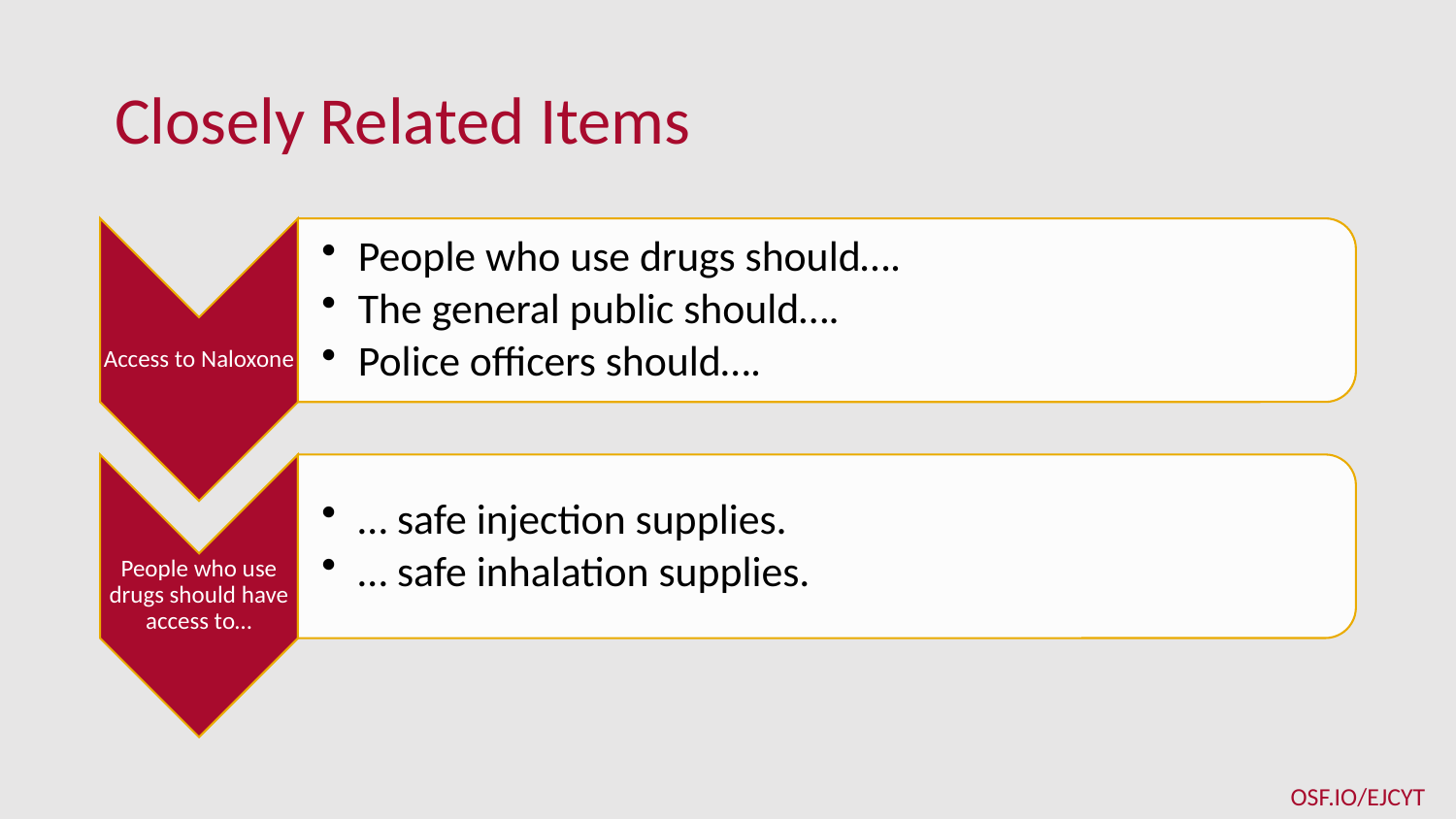

# Closely Related Items
Access to Naloxone
People who use drugs should….
The general public should….
Police officers should….
People who use drugs should have access to…
… safe injection supplies.
… safe inhalation supplies.
OSF.IO/EJCYT